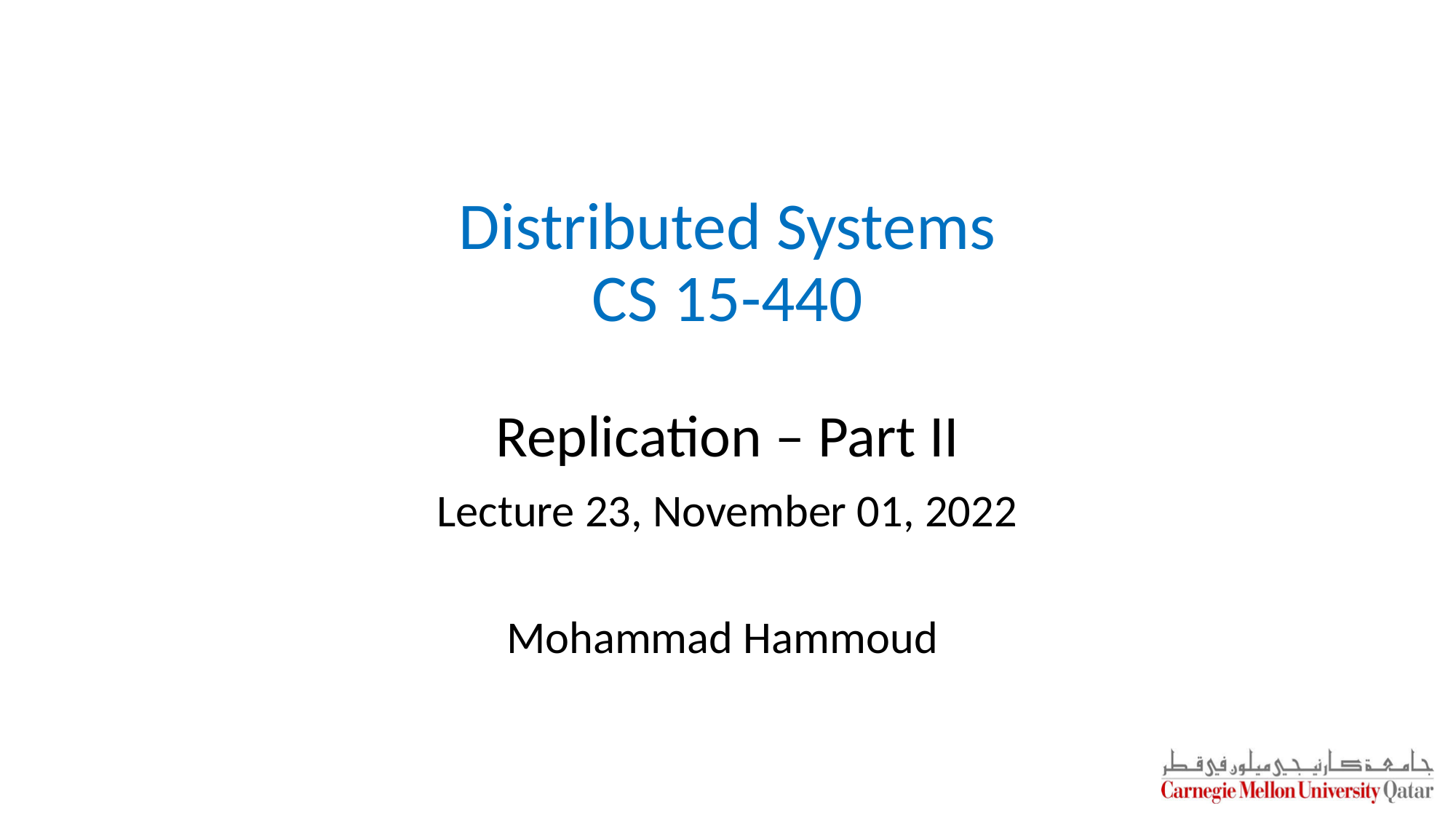

Distributed Systems
CS 15-440
Replication – Part II
Lecture 23, November 01, 2022

Mohammad Hammoud